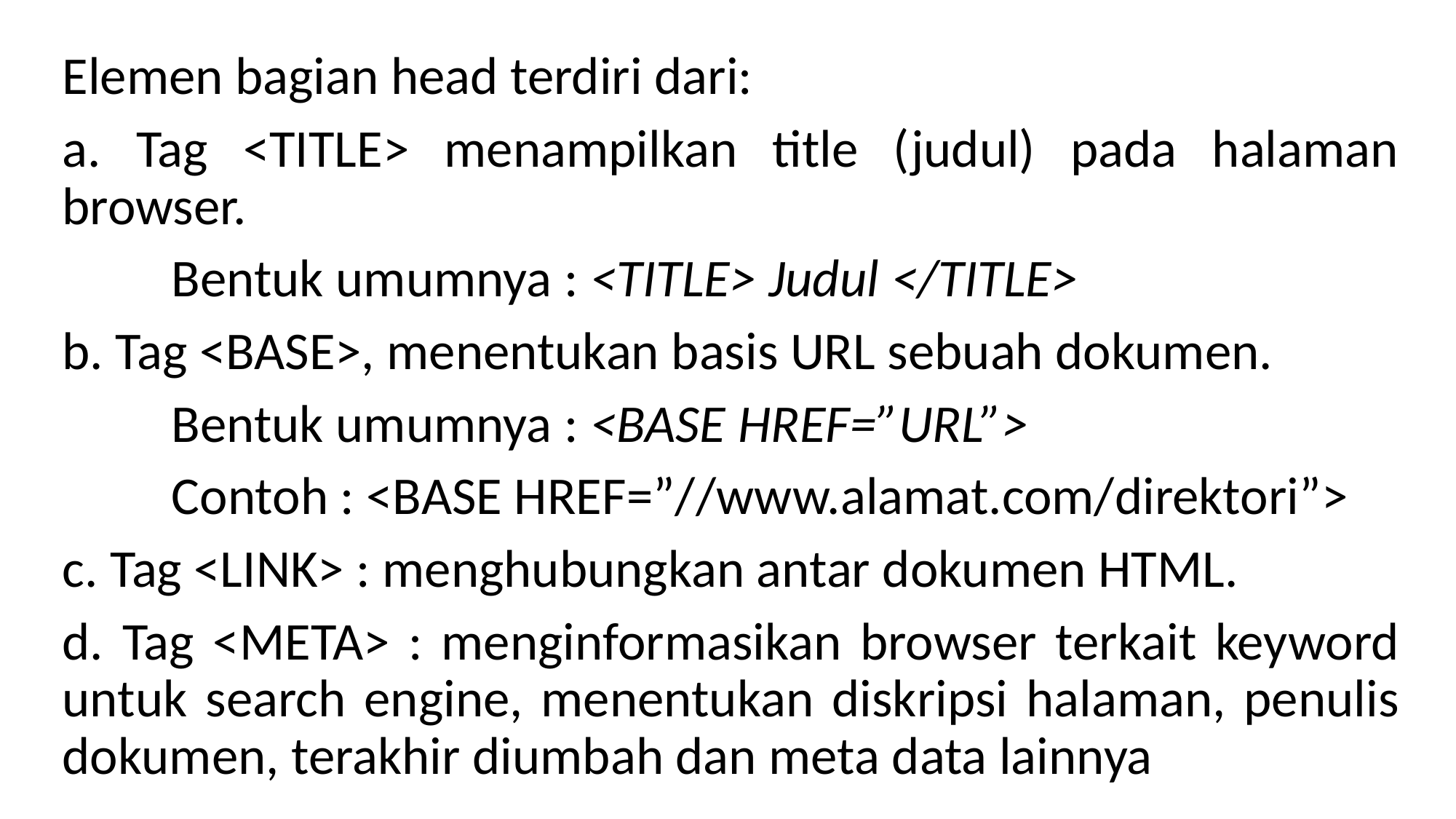

Elemen bagian head terdiri dari:
a. Tag <TITLE> menampilkan title (judul) pada halaman browser.
	Bentuk umumnya : <TITLE> Judul </TITLE>
b. Tag <BASE>, menentukan basis URL sebuah dokumen.
	Bentuk umumnya : <BASE HREF=”URL”>
	Contoh : <BASE HREF=”//www.alamat.com/direktori”>
c. Tag <LINK> : menghubungkan antar dokumen HTML.
d. Tag <META> : menginformasikan browser terkait keyword untuk search engine, menentukan diskripsi halaman, penulis dokumen, terakhir diumbah dan meta data lainnya